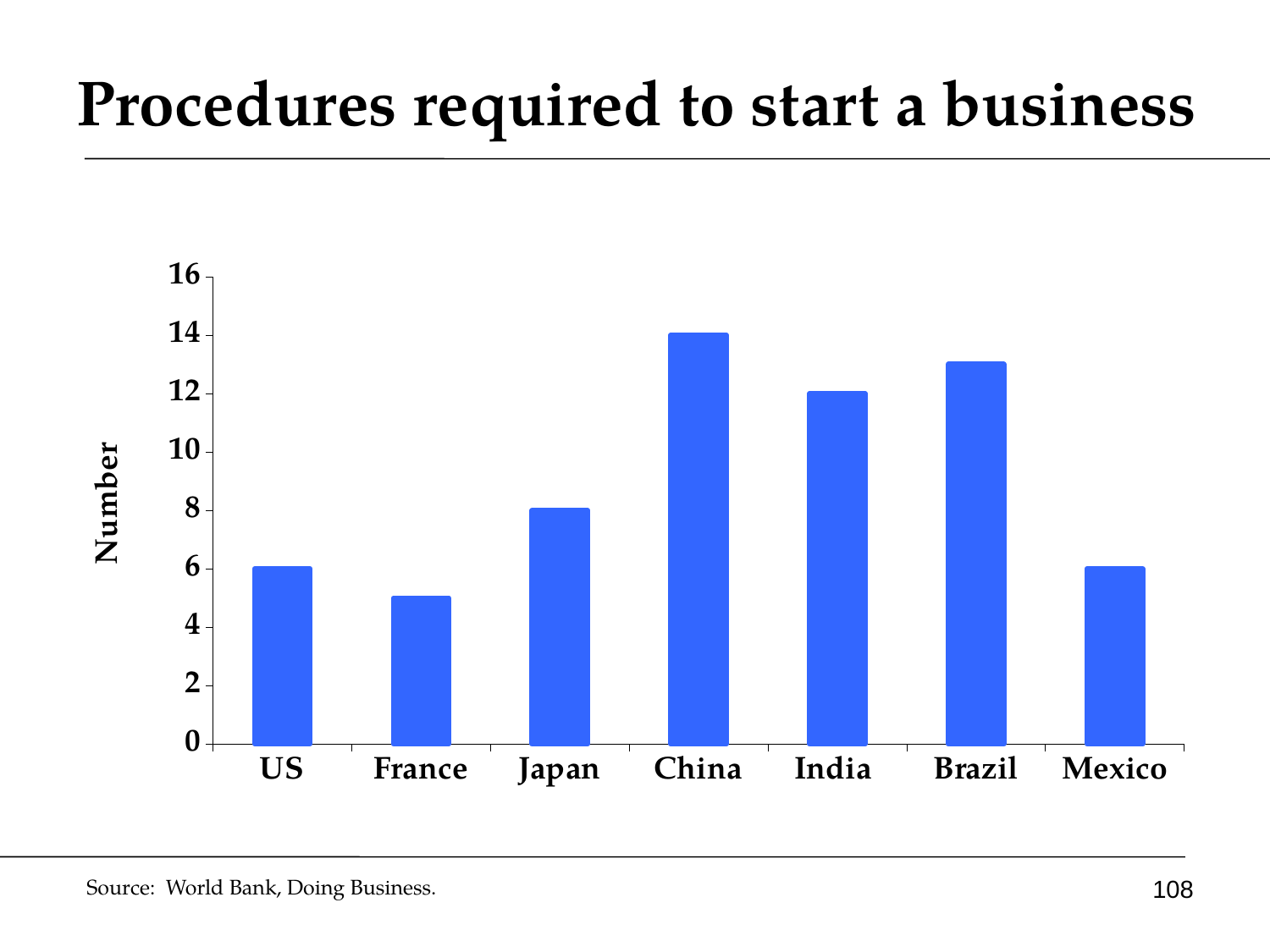

# Procedures required to start a business

### Chart

| Category | Indicator |
|---|---|
| US | 6.0 |
| France | 5.0 |
| Japan | 8.0 |
| China | 14.0 |
| India  | 12.0 |
| Brazil | 13.0 |
| Mexico | 6.0 |
108
Source:  World Bank, Doing Business.